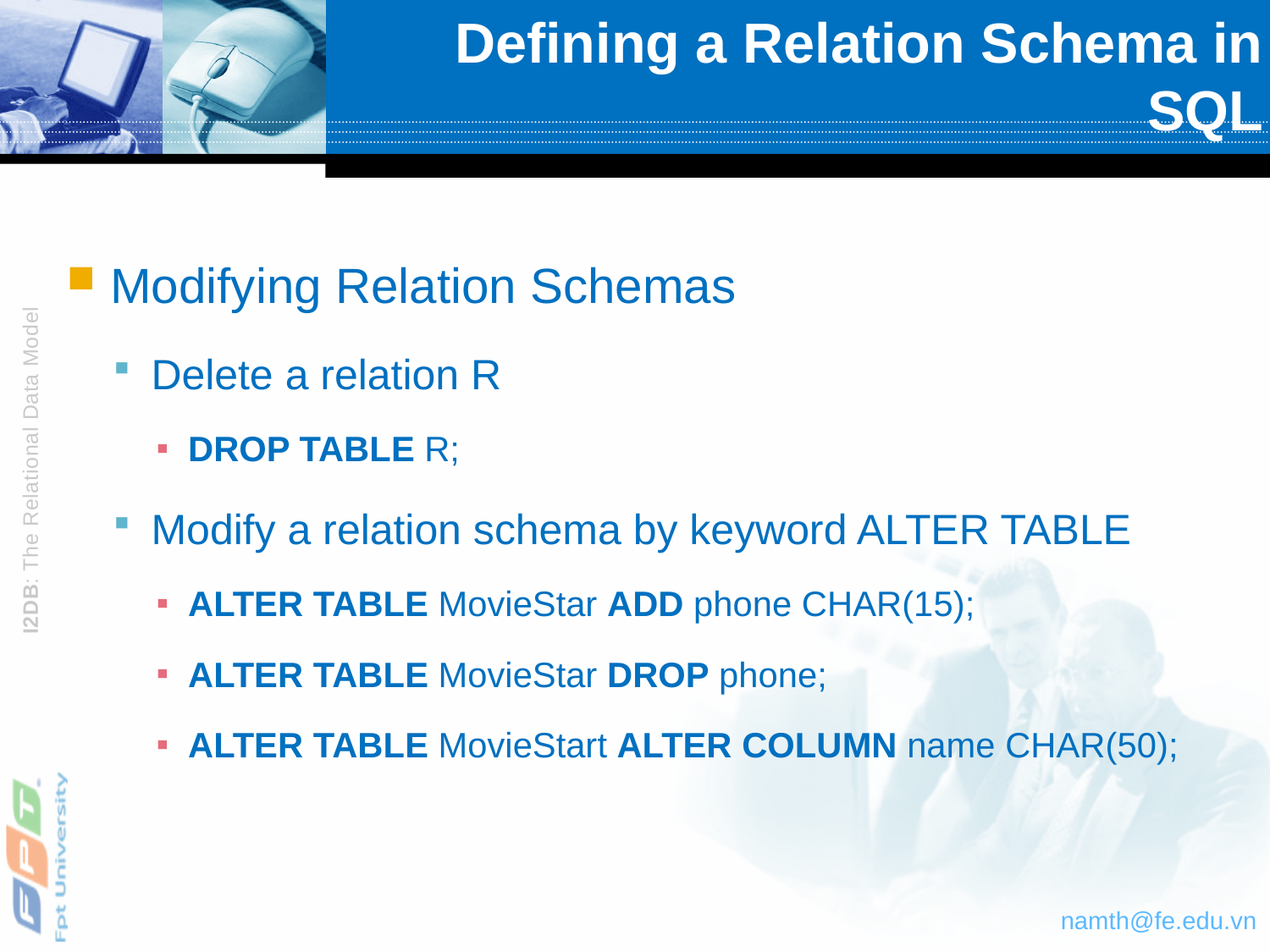

# Defining a Relation Schema in SQL
Modifying Relation Schemas
Delete a relation R
DROP TABLE R;
Modify a relation schema by keyword ALTER TABLE
ALTER TABLE MovieStar ADD phone CHAR(15);
ALTER TABLE MovieStar DROP phone;
ALTER TABLE MovieStart ALTER COLUMN name CHAR(50);